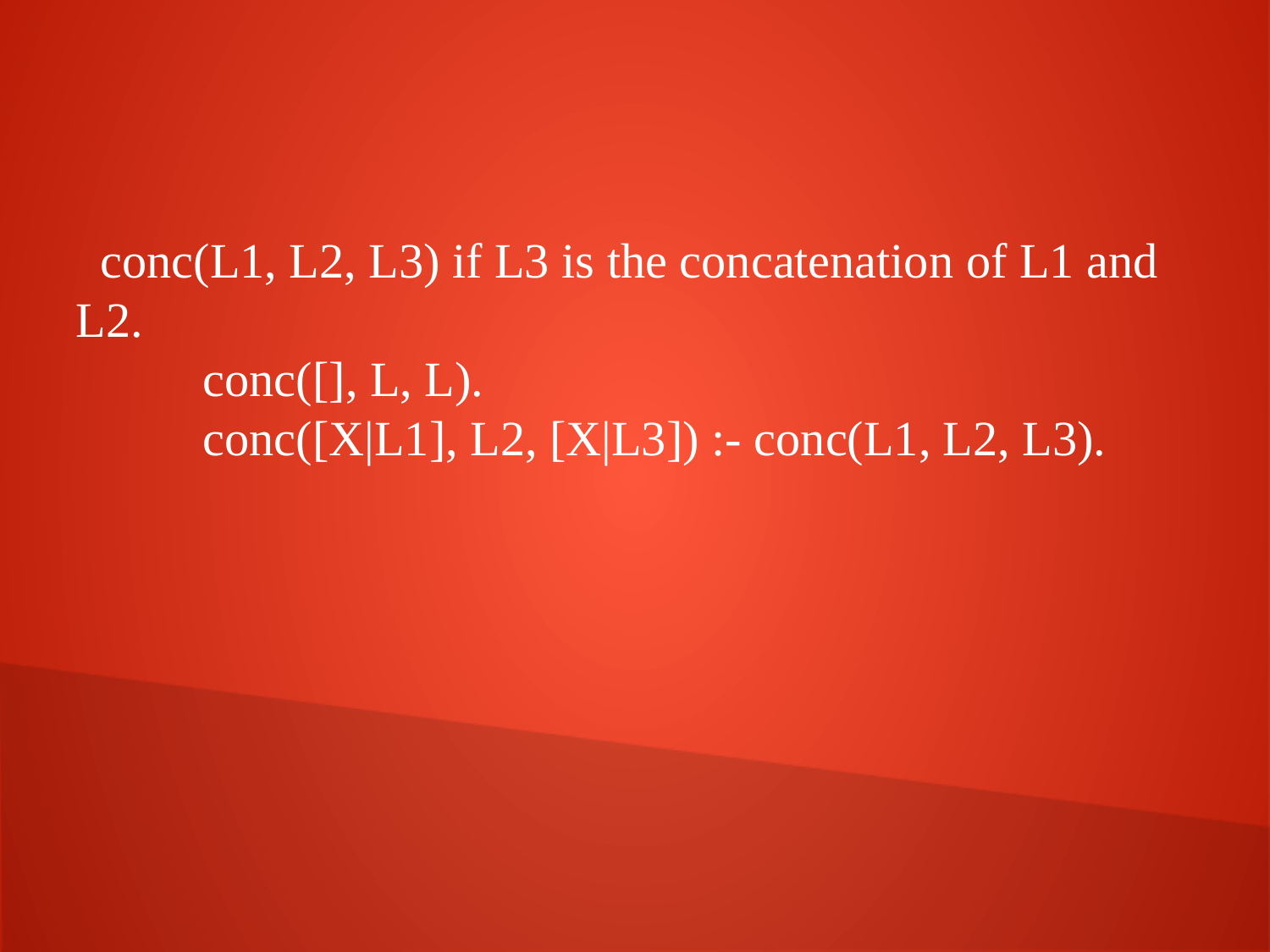

conc(L1, L2, L3) if L3 is the concatenation of L1 and L2.
	conc([], L, L).
	conc([X|L1], L2, [X|L3]) :- conc(L1, L2, L3).